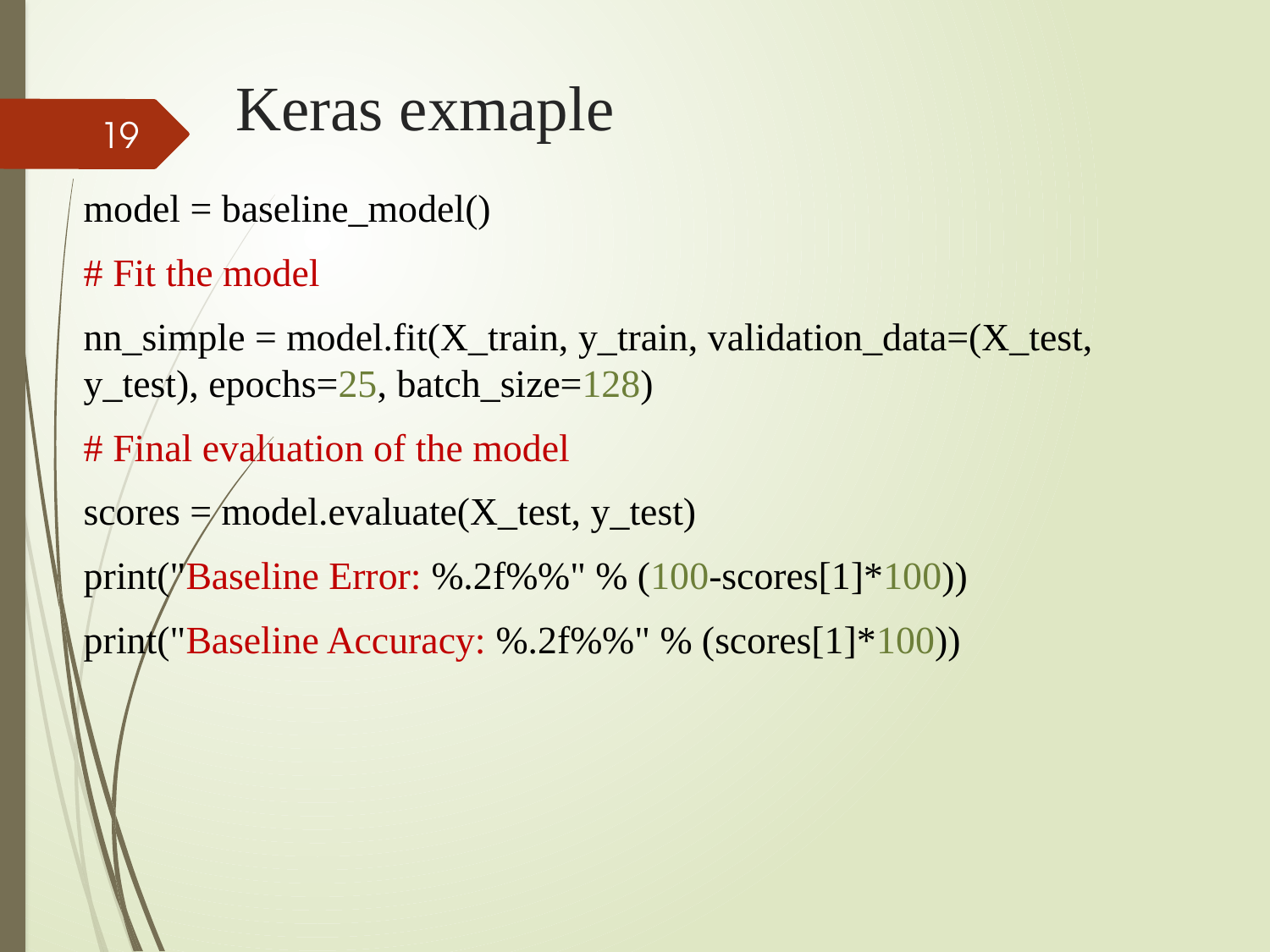

# Keras exmaple
19
model = baseline_model()
# Fit the model
nn_simple = model.fit(X_train, y_train, validation_data=(X_test, y_test), epochs=25, batch_size=128)
# Final evaluation of the model
scores = model.evaluate(X_test, y_test)
print("Baseline Error: %.2f%%" % (100-scores[1]*100))
print("Baseline Accuracy: %.2f%%" % (scores[1]*100))